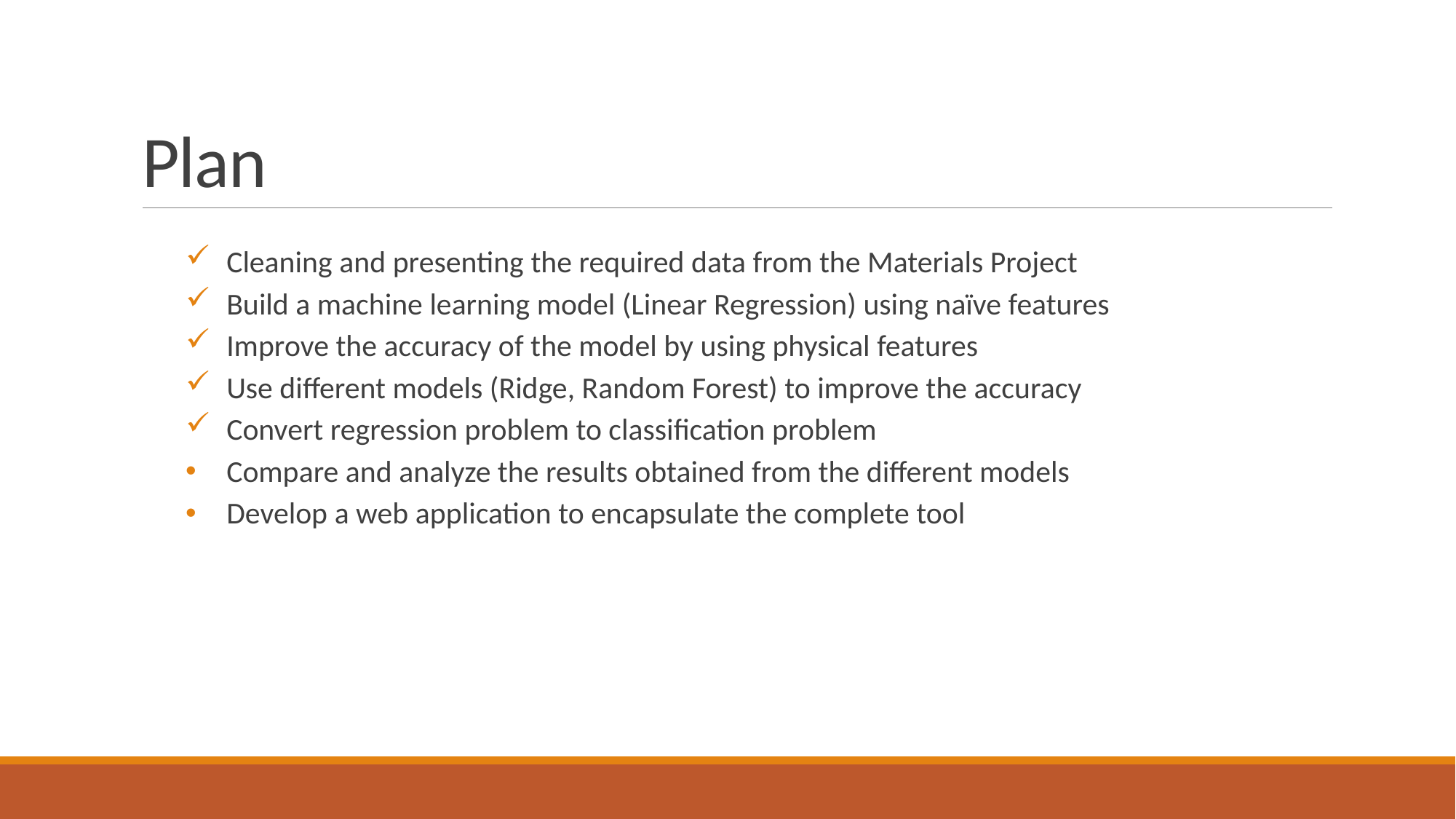

# Plan
Cleaning and presenting the required data from the Materials Project
Build a machine learning model (Linear Regression) using naïve features
Improve the accuracy of the model by using physical features
Use different models (Ridge, Random Forest) to improve the accuracy
Convert regression problem to classification problem
Compare and analyze the results obtained from the different models
Develop a web application to encapsulate the complete tool